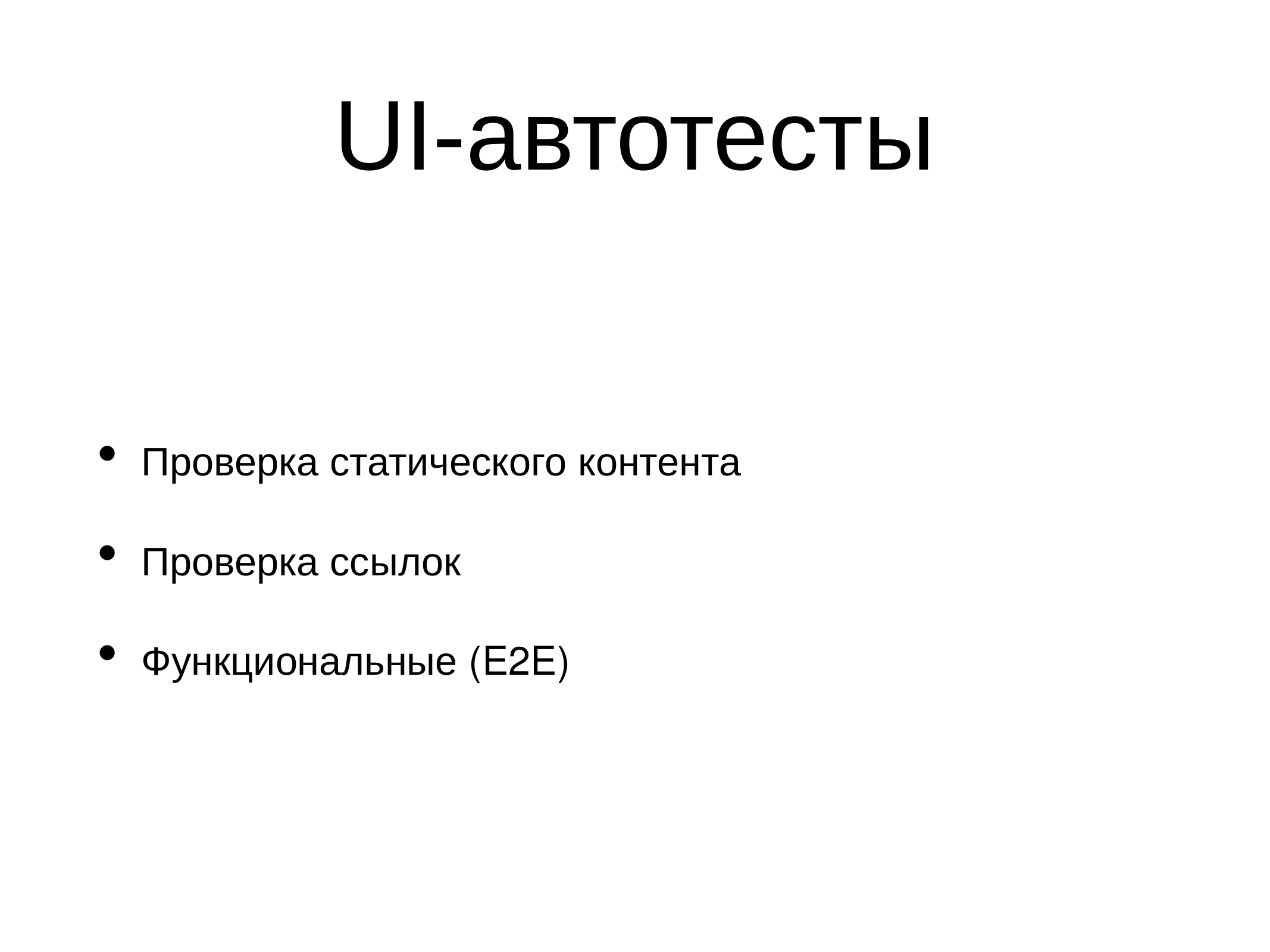

# UI-автотесты
Проверка статического контента
Проверка ссылок
Функциональные (E2E)